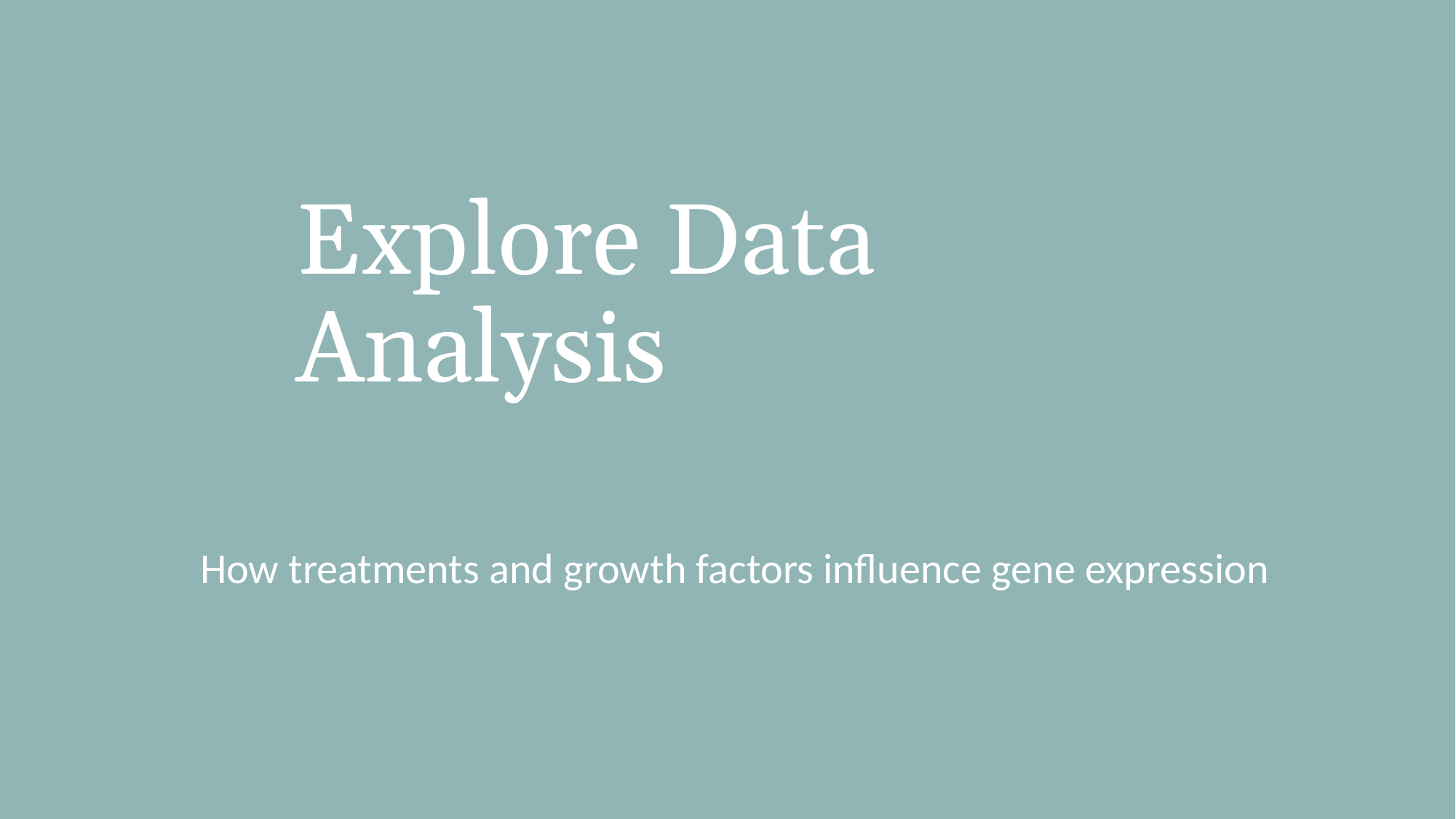

# Explore Data Analysis
How treatments and growth factors influence gene expression